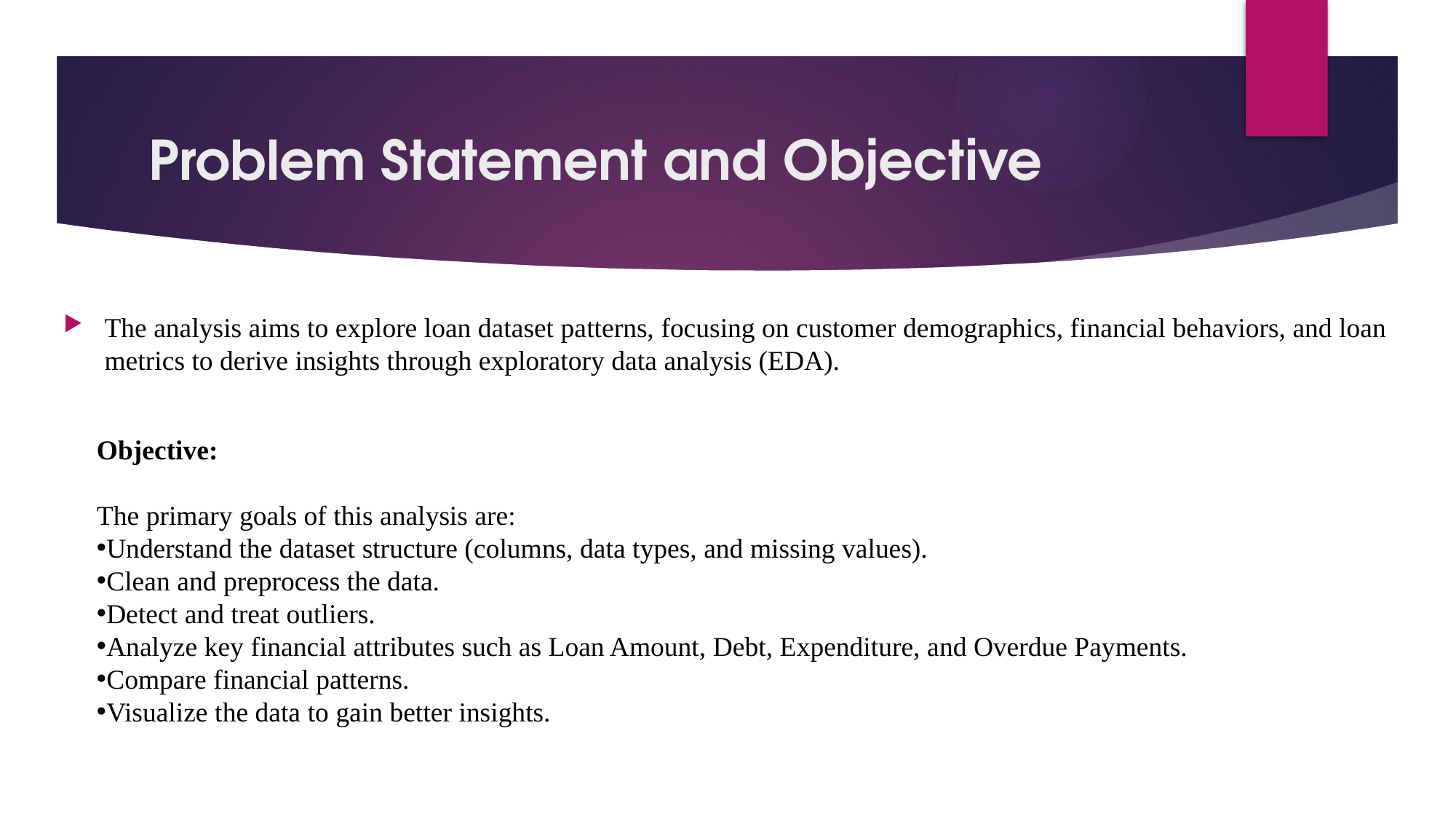

# Problem Statement and Objective
The analysis aims to explore loan dataset patterns, focusing on customer demographics, financial behaviors, and loan metrics to derive insights through exploratory data analysis (EDA).
Objective:

The primary goals of this analysis are:
Understand the dataset structure (columns, data types, and missing values).
Clean and preprocess the data.
Detect and treat outliers.
Analyze key financial attributes such as Loan Amount, Debt, Expenditure, and Overdue Payments.
Compare financial patterns.
Visualize the data to gain better insights.